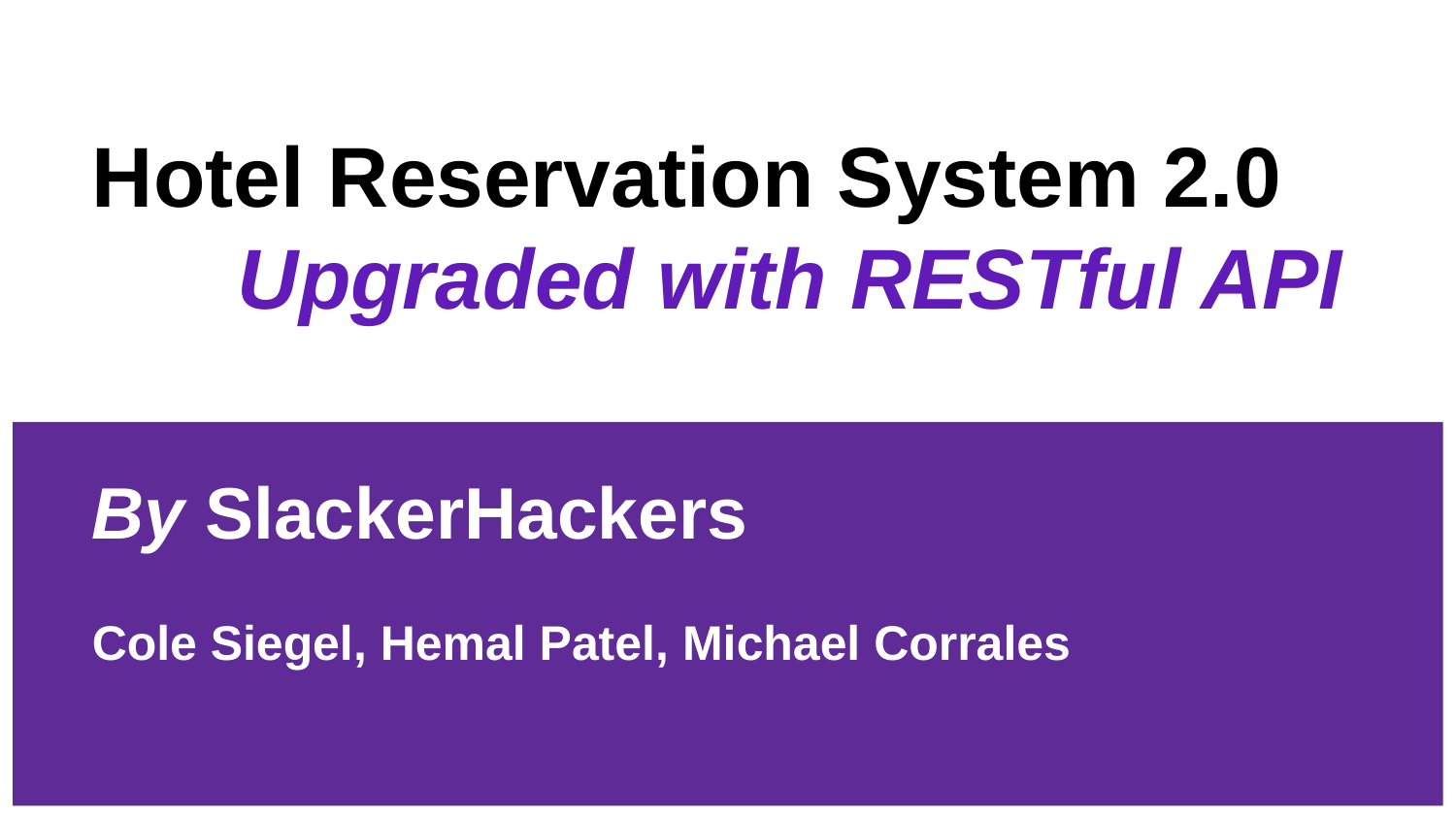

# Hotel Reservation System 2.0 Upgraded with RESTful API

By SlackerHackers

Cole Siegel, Hemal Patel, Michael Corrales